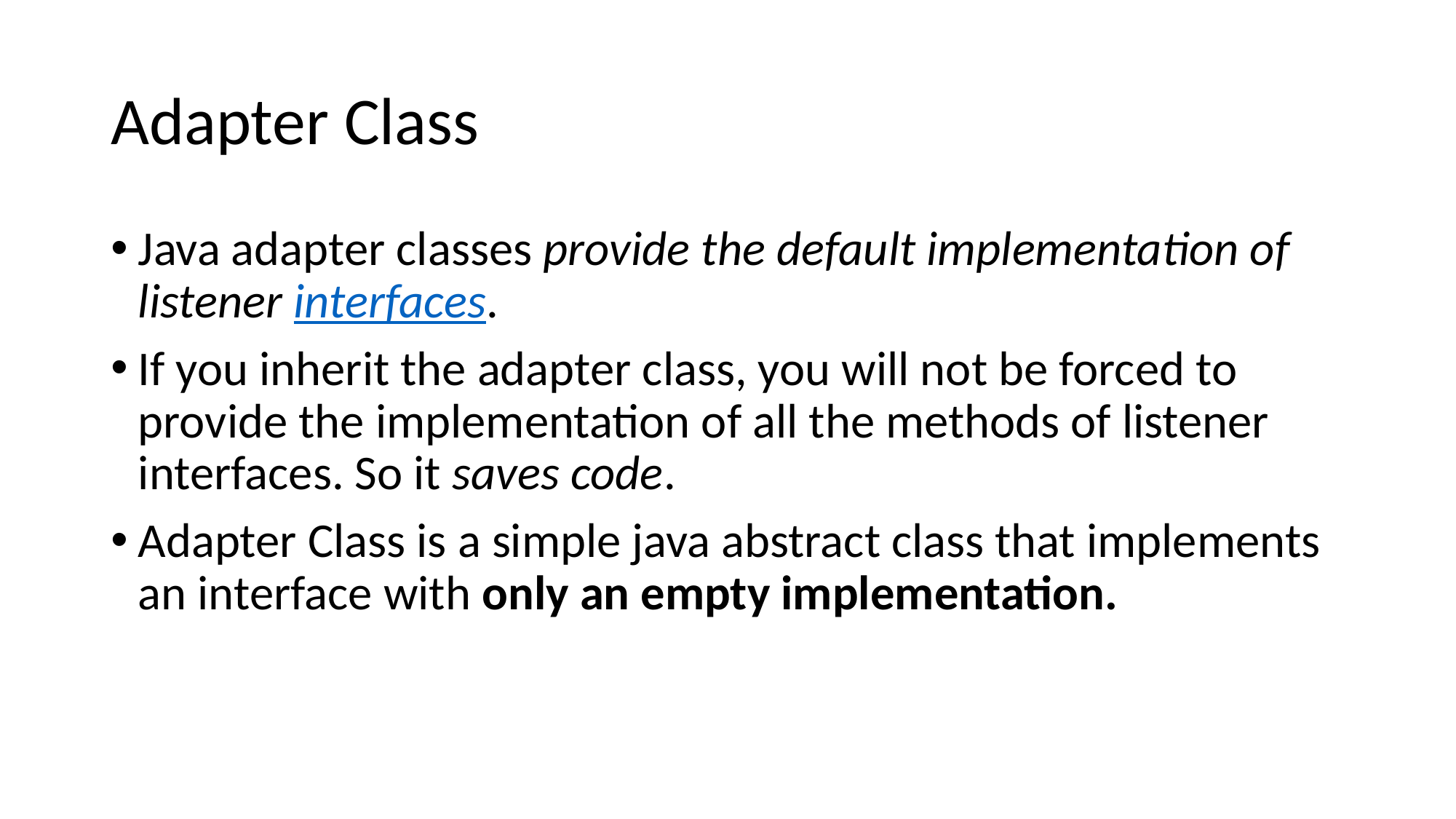

# Adapter Class
Java adapter classes provide the default implementation of listener interfaces.
If you inherit the adapter class, you will not be forced to provide the implementation of all the methods of listener interfaces. So it saves code.
Adapter Class is a simple java abstract class that implements an interface with only an empty implementation.